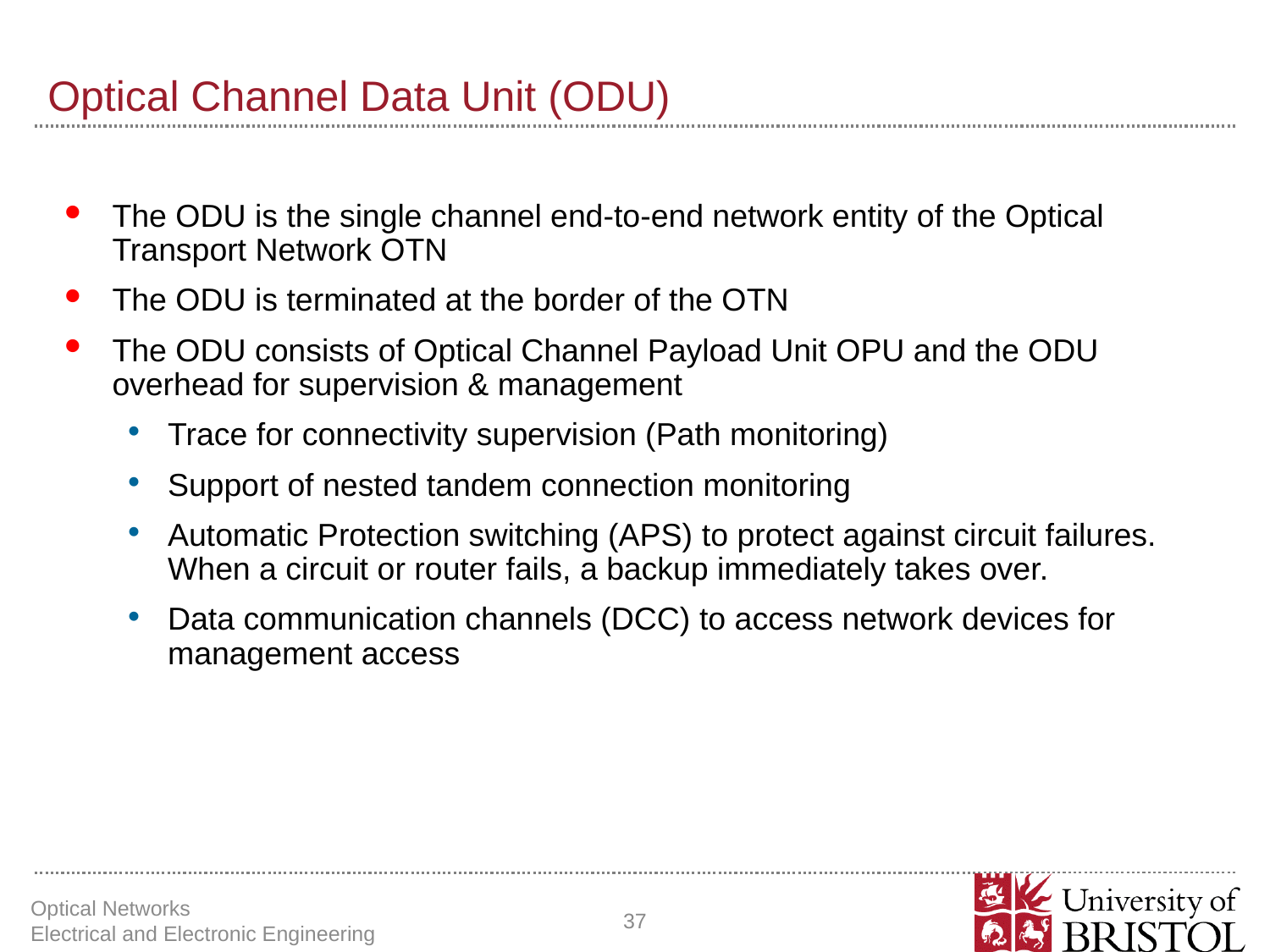

# Optical Channel Data Unit (ODU)
The ODU is the single channel end-to-end network entity of the Optical Transport Network OTN
The ODU is terminated at the border of the OTN
The ODU consists of Optical Channel Payload Unit OPU and the ODU overhead for supervision & management
Trace for connectivity supervision (Path monitoring)
Support of nested tandem connection monitoring
Automatic Protection switching (APS) to protect against circuit failures. When a circuit or router fails, a backup immediately takes over.
Data communication channels (DCC) to access network devices for management access
Optical Networks                                                 Electrical and Electronic Engineering
37